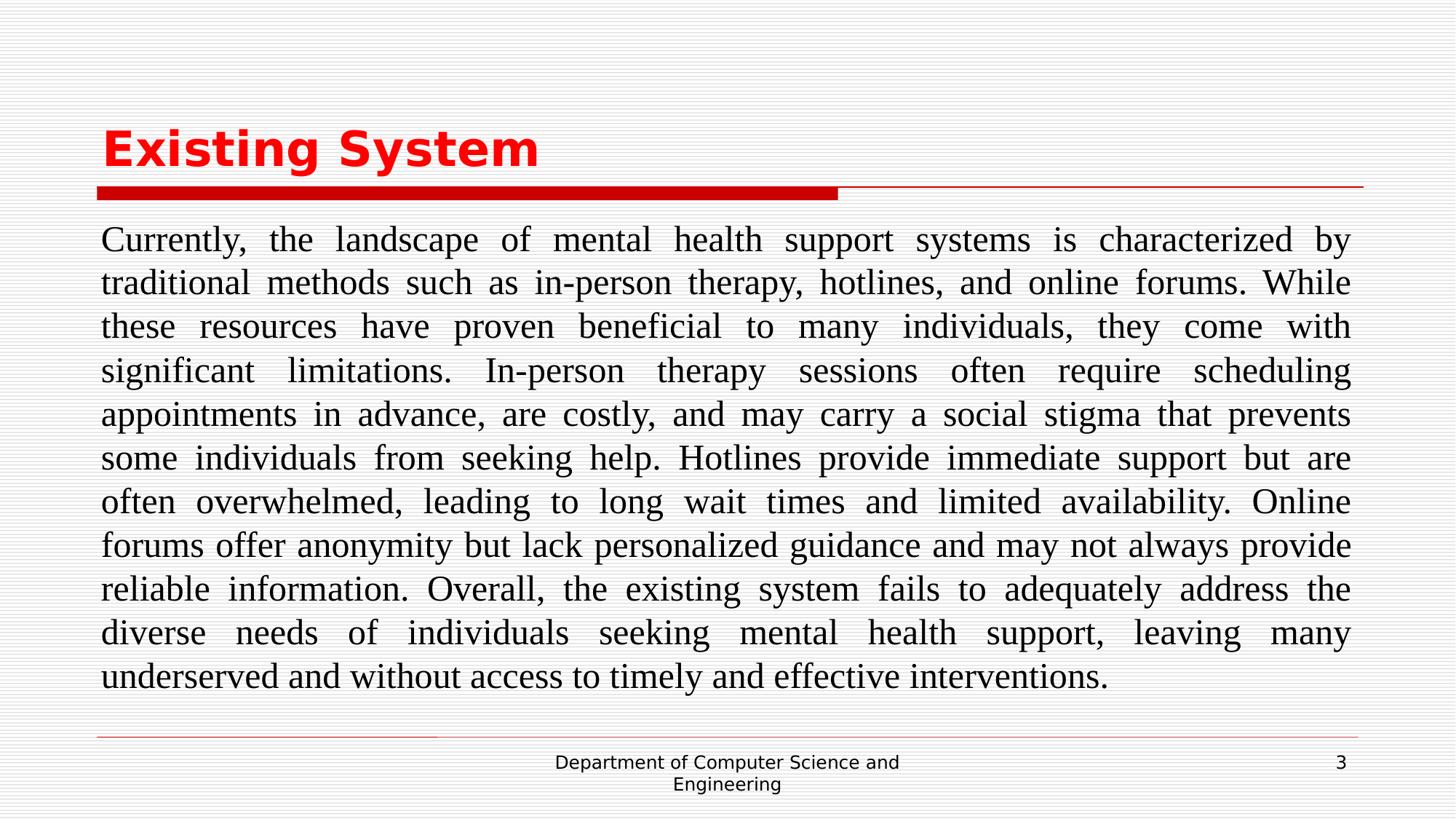

# Existing System
Currently, the landscape of mental health support systems is characterized by traditional methods such as in-person therapy, hotlines, and online forums. While these resources have proven beneficial to many individuals, they come with significant limitations. In-person therapy sessions often require scheduling appointments in advance, are costly, and may carry a social stigma that prevents some individuals from seeking help. Hotlines provide immediate support but are often overwhelmed, leading to long wait times and limited availability. Online forums offer anonymity but lack personalized guidance and may not always provide reliable information. Overall, the existing system fails to adequately address the diverse needs of individuals seeking mental health support, leaving many underserved and without access to timely and effective interventions.

Department of Computer Science and Engineering
3